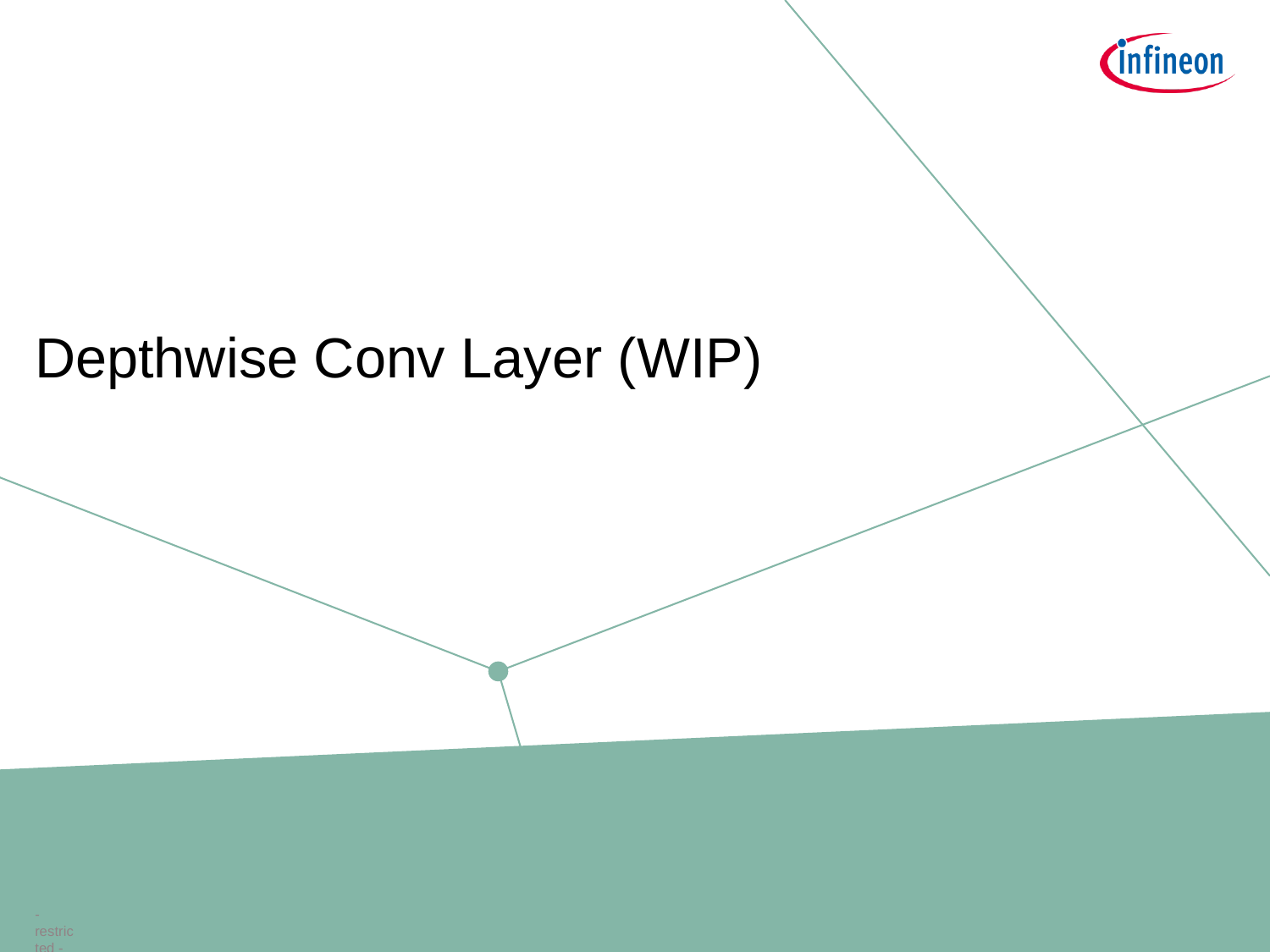

Depthwise Conv Layer (WIP)
- restricted -